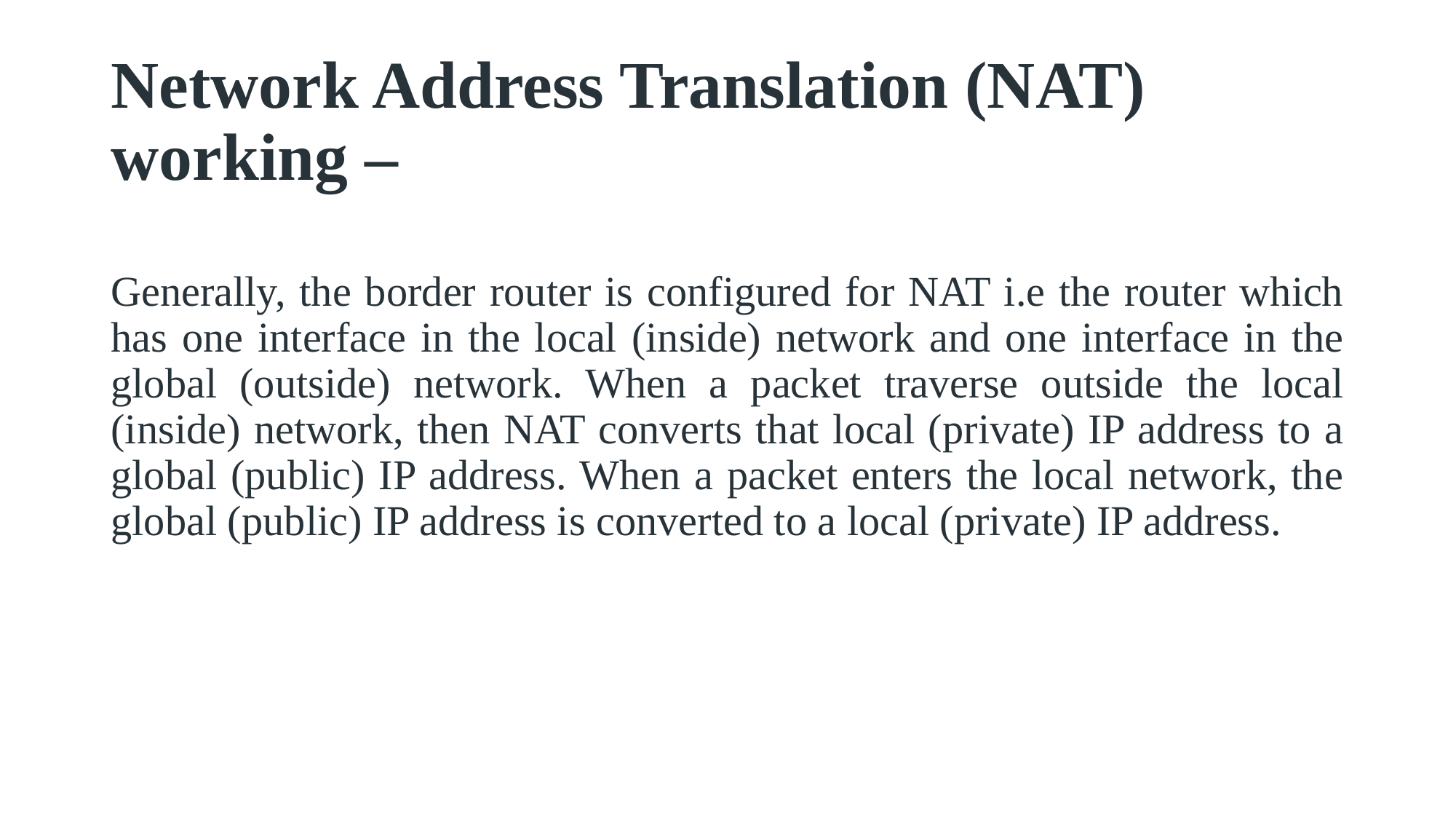

# Network Address Translation (NAT) working –
Generally, the border router is configured for NAT i.e the router which has one interface in the local (inside) network and one interface in the global (outside) network. When a packet traverse outside the local (inside) network, then NAT converts that local (private) IP address to a global (public) IP address. When a packet enters the local network, the global (public) IP address is converted to a local (private) IP address.